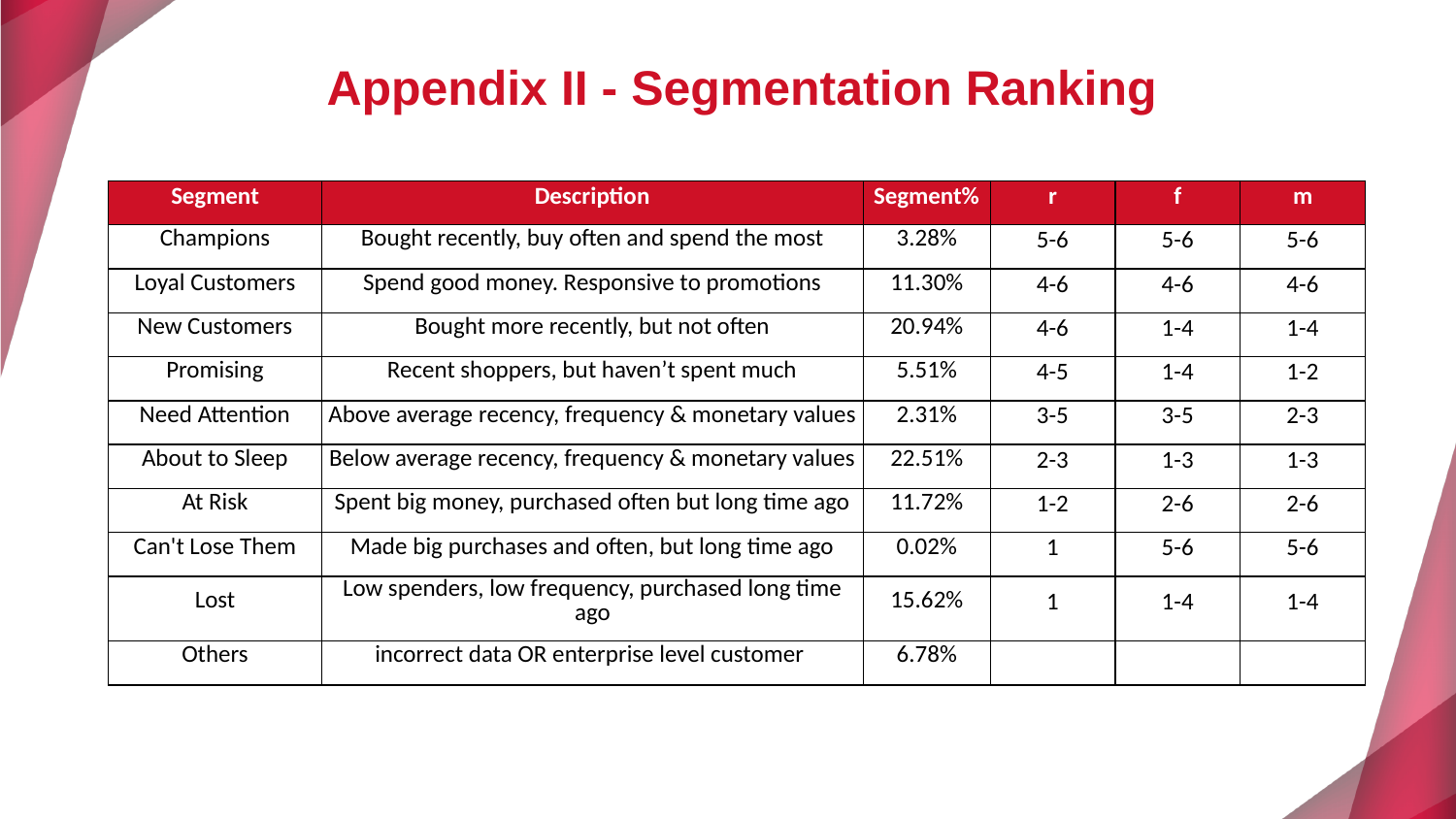

Appendix II - Segmentation Ranking
| Segment | Description | Segment% | r | f | m |
| --- | --- | --- | --- | --- | --- |
| Champions | Bought recently, buy often and spend the most | 3.28% | 5-6 | 5-6 | 5-6 |
| Loyal Customers | Spend good money. Responsive to promotions | 11.30% | 4-6 | 4-6 | 4-6 |
| New Customers | Bought more recently, but not often | 20.94% | 4-6 | 1-4 | 1-4 |
| Promising | Recent shoppers, but haven’t spent much | 5.51% | 4-5 | 1-4 | 1-2 |
| Need Attention | Above average recency, frequency & monetary values | 2.31% | 3-5 | 3-5 | 2-3 |
| About to Sleep | Below average recency, frequency & monetary values | 22.51% | 2-3 | 1-3 | 1-3 |
| At Risk | Spent big money, purchased often but long time ago | 11.72% | 1-2 | 2-6 | 2-6 |
| Can't Lose Them | Made big purchases and often, but long time ago | 0.02% | 1 | 5-6 | 5-6 |
| Lost | Low spenders, low frequency, purchased long time ago | 15.62% | 1 | 1-4 | 1-4 |
| Others | incorrect data OR enterprise level customer | 6.78% |  |  |  |